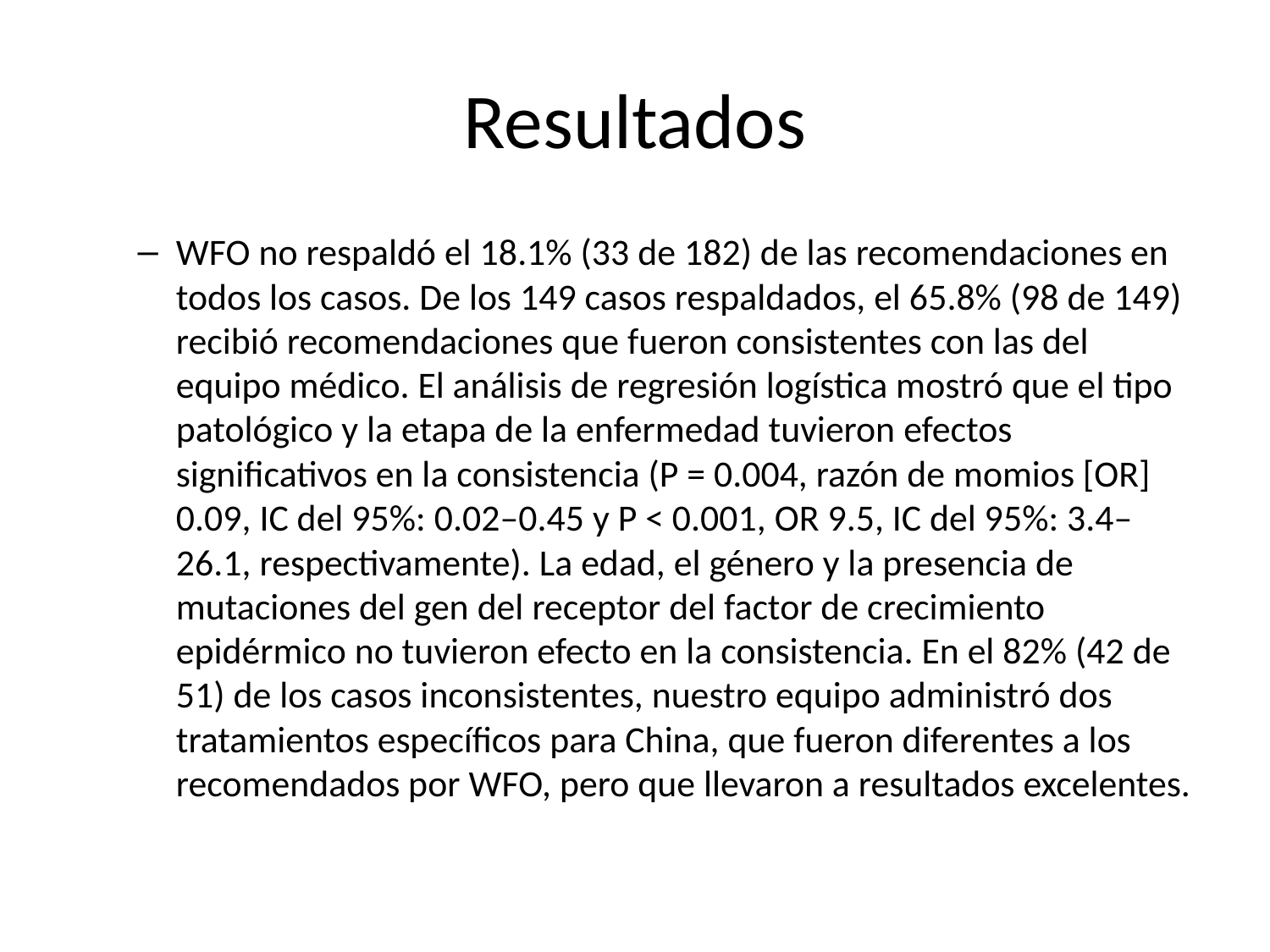

# Resultados
WFO no respaldó el 18.1% (33 de 182) de las recomendaciones en todos los casos. De los 149 casos respaldados, el 65.8% (98 de 149) recibió recomendaciones que fueron consistentes con las del equipo médico. El análisis de regresión logística mostró que el tipo patológico y la etapa de la enfermedad tuvieron efectos significativos en la consistencia (P = 0.004, razón de momios [OR] 0.09, IC del 95%: 0.02–0.45 y P < 0.001, OR 9.5, IC del 95%: 3.4–26.1, respectivamente). La edad, el género y la presencia de mutaciones del gen del receptor del factor de crecimiento epidérmico no tuvieron efecto en la consistencia. En el 82% (42 de 51) de los casos inconsistentes, nuestro equipo administró dos tratamientos específicos para China, que fueron diferentes a los recomendados por WFO, pero que llevaron a resultados excelentes.